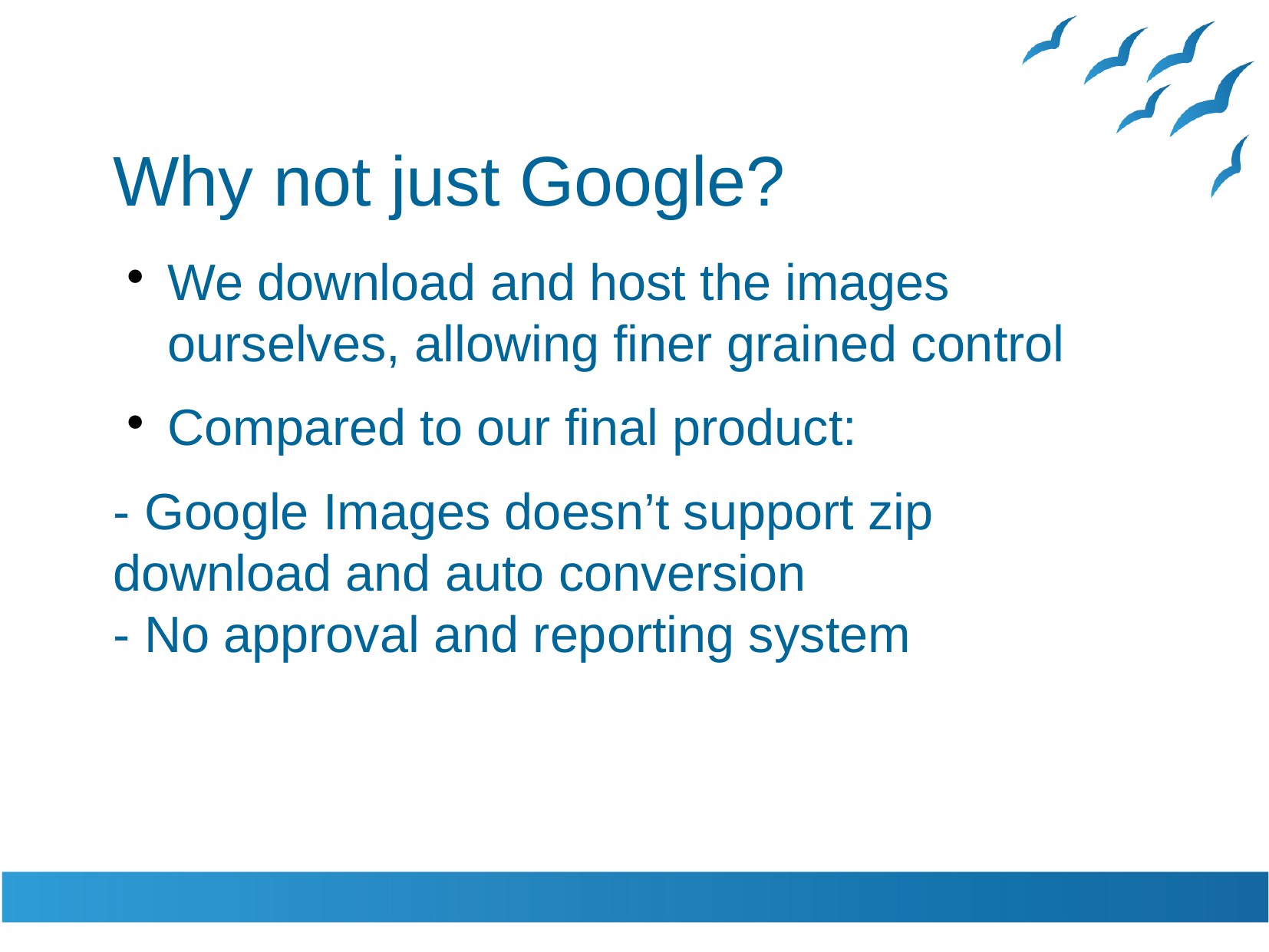

Why not just Google?
We download and host the images ourselves, allowing finer grained control
Compared to our final product:
- Google Images doesn’t support zip download and auto conversion
- No approval and reporting system